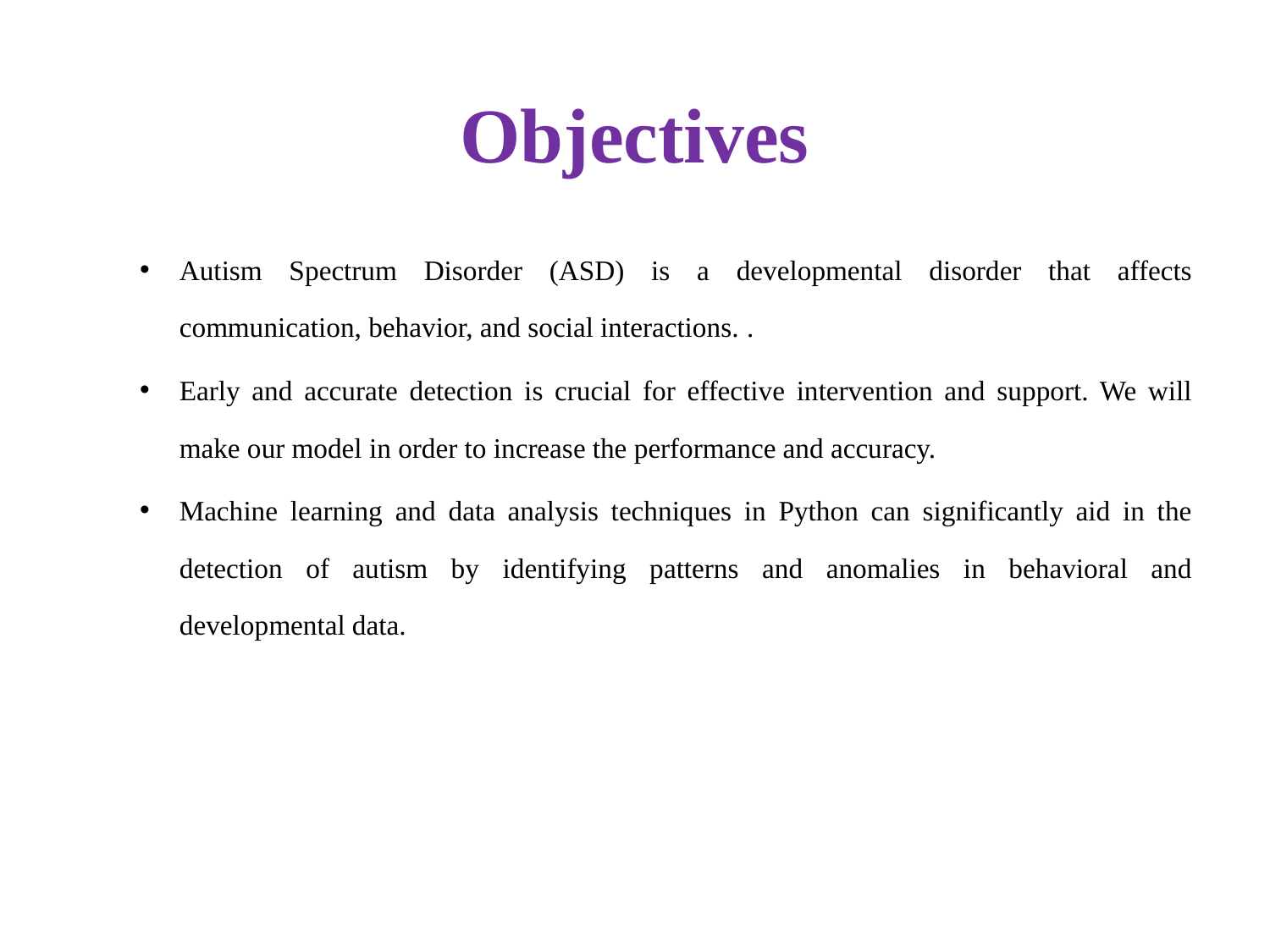

# Objectives
Autism Spectrum Disorder (ASD) is a developmental disorder that affects communication, behavior, and social interactions. .
Early and accurate detection is crucial for effective intervention and support. We will make our model in order to increase the performance and accuracy.
Machine learning and data analysis techniques in Python can significantly aid in the detection of autism by identifying patterns and anomalies in behavioral and developmental data.